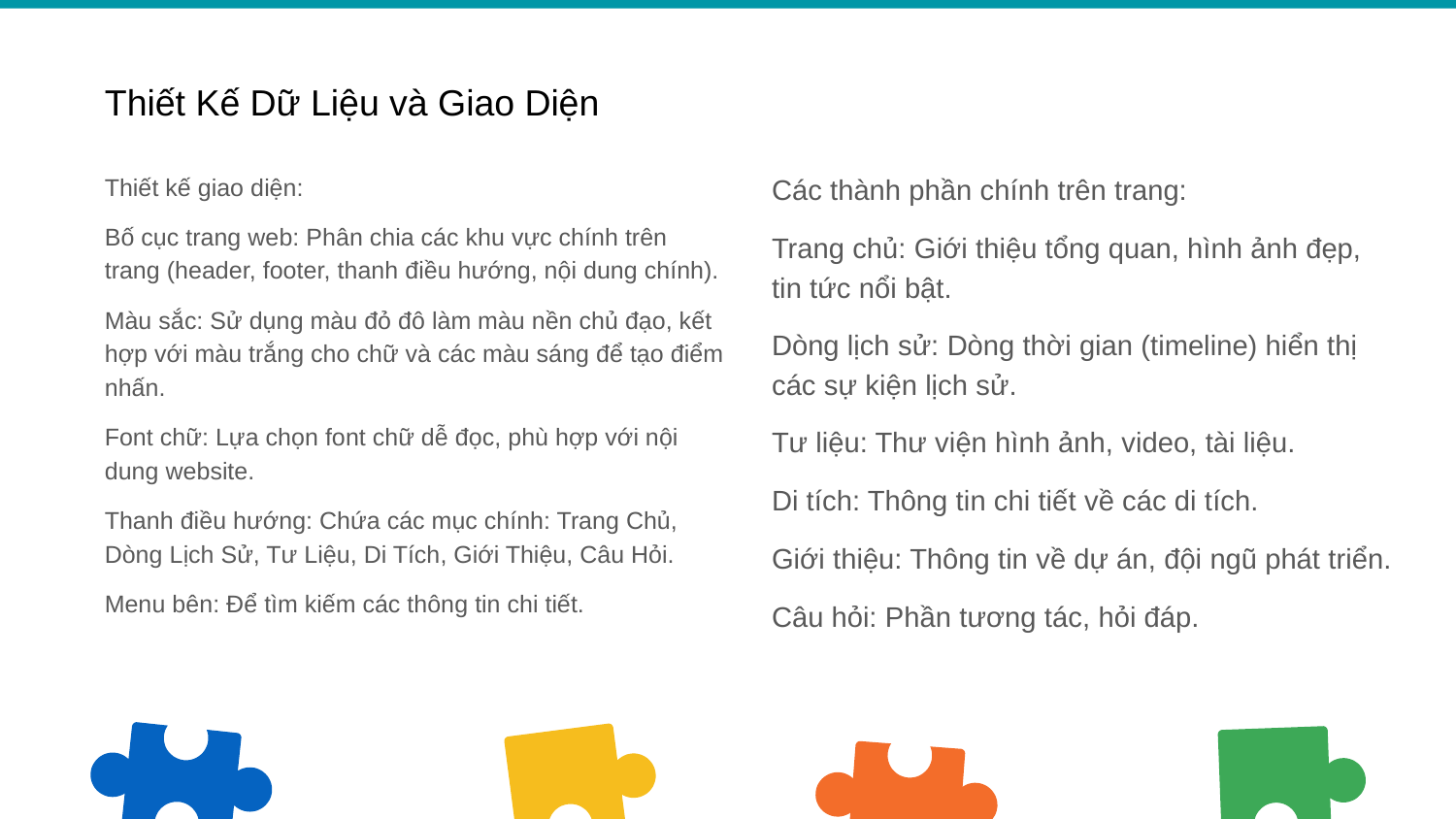

# Thiết Kế Dữ Liệu và Giao Diện
Thiết kế giao diện:
Bố cục trang web: Phân chia các khu vực chính trên trang (header, footer, thanh điều hướng, nội dung chính).
Màu sắc: Sử dụng màu đỏ đô làm màu nền chủ đạo, kết hợp với màu trắng cho chữ và các màu sáng để tạo điểm nhấn.
Font chữ: Lựa chọn font chữ dễ đọc, phù hợp với nội dung website.
Thanh điều hướng: Chứa các mục chính: Trang Chủ, Dòng Lịch Sử, Tư Liệu, Di Tích, Giới Thiệu, Câu Hỏi.
Menu bên: Để tìm kiếm các thông tin chi tiết.

Các thành phần chính trên trang:
Trang chủ: Giới thiệu tổng quan, hình ảnh đẹp, tin tức nổi bật.
Dòng lịch sử: Dòng thời gian (timeline) hiển thị các sự kiện lịch sử.
Tư liệu: Thư viện hình ảnh, video, tài liệu.
Di tích: Thông tin chi tiết về các di tích.
Giới thiệu: Thông tin về dự án, đội ngũ phát triển.
Câu hỏi: Phần tương tác, hỏi đáp.